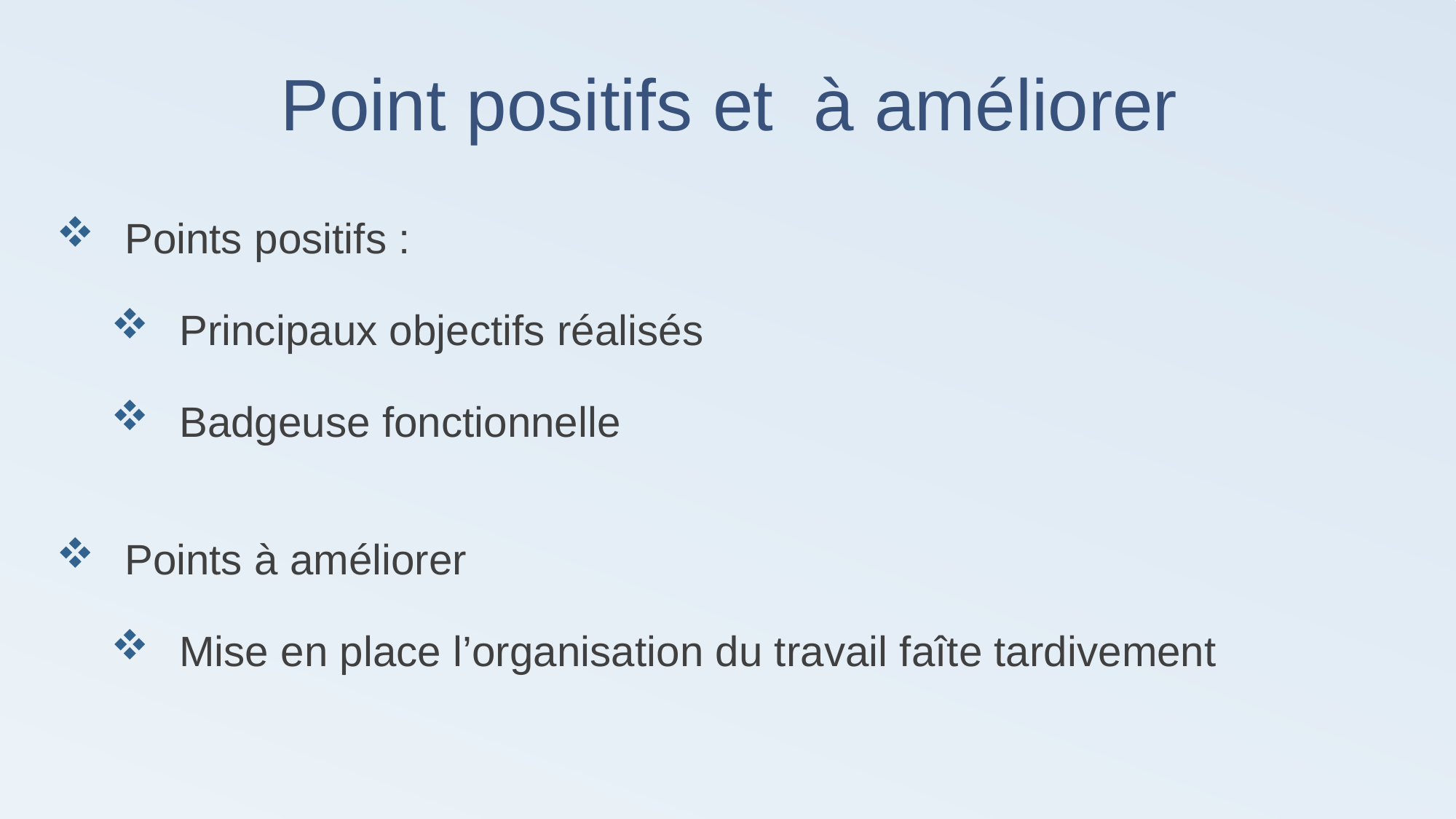

# Point positifs et  à améliorer
Points positifs :

Principaux objectifs réalisés

Badgeuse fonctionnelle

Points à améliorer

Mise en place l’organisation du travail faîte tardivement